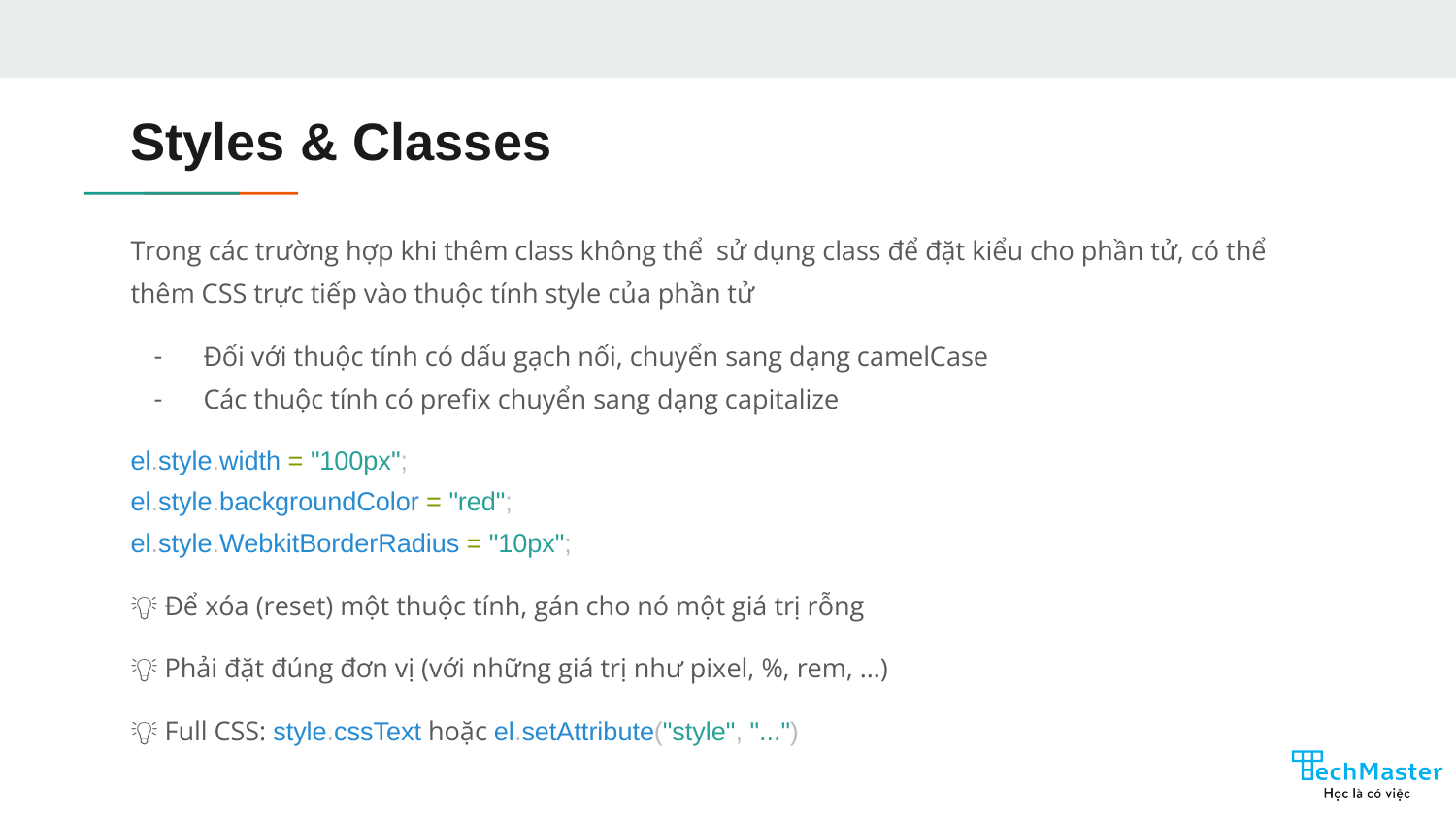

# Styles & Classes
Trong các trường hợp khi thêm class không thể  sử dụng class để đặt kiểu cho phần tử, có thể thêm CSS trực tiếp vào thuộc tính style của phần tử
Đối với thuộc tính có dấu gạch nối, chuyển sang dạng camelCase
Các thuộc tính có prefix chuyển sang dạng capitalize
el.style.width = "100px";
el.style.backgroundColor = "red";
el.style.WebkitBorderRadius = "10px";
💡 Để xóa (reset) một thuộc tính, gán cho nó một giá trị rỗng
💡 Phải đặt đúng đơn vị (với những giá trị như pixel, %, rem, …)
💡 Full CSS: style.cssText hoặc el.setAttribute("style", "...")